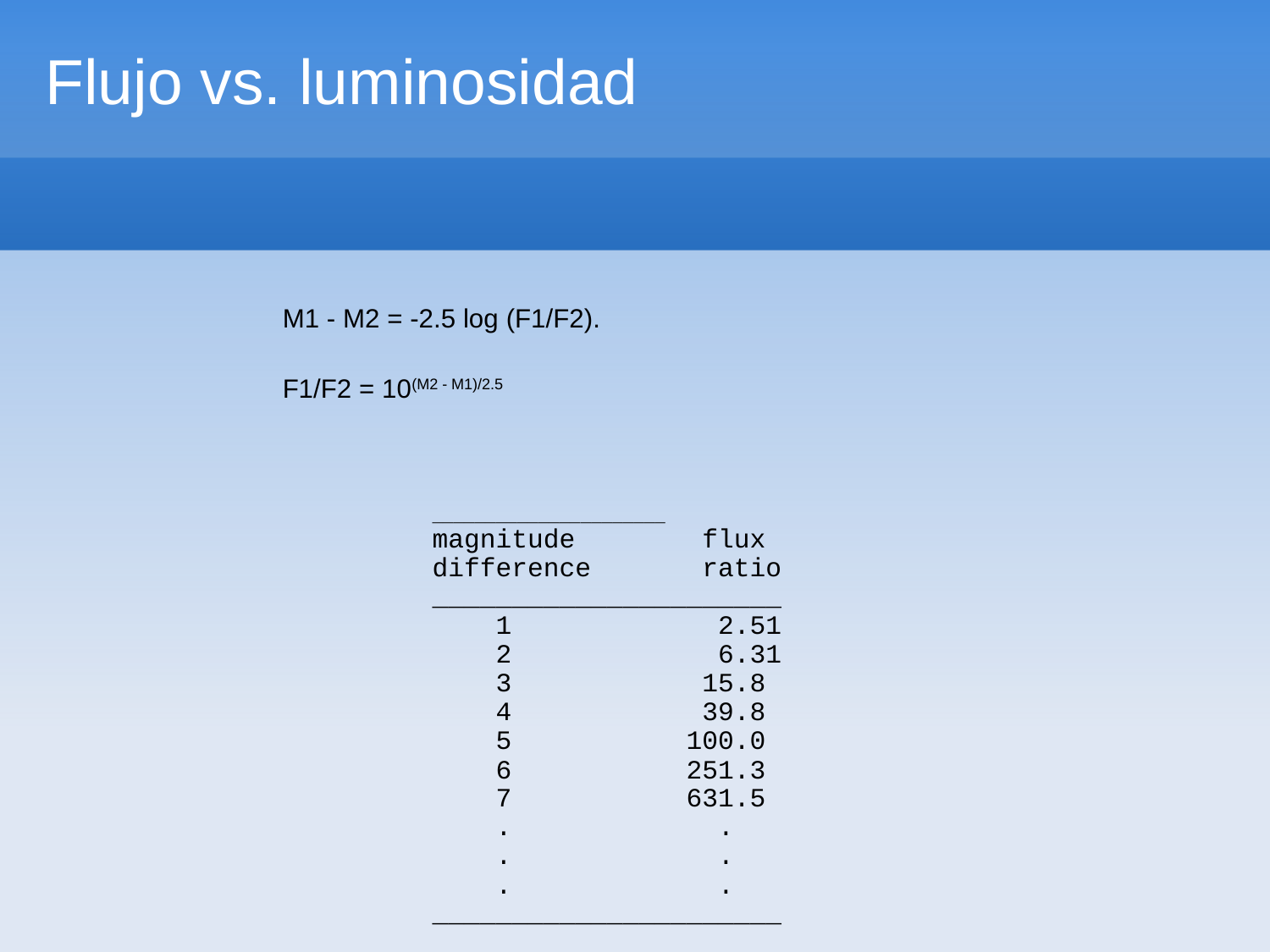

Flujo vs. luminosidad
M1 - M2 = -2.5 log (F1/F2).
F1/F2 = 10(M2 - M1)/2.5

______________________
magnitude        flux
difference       ratio
______________________
    1             2.51
    2             6.31
    3            15.8
    4            39.8
    5           100.0
    6           251.3
    7           631.5
    .             .
    .             .
    .             .
______________________